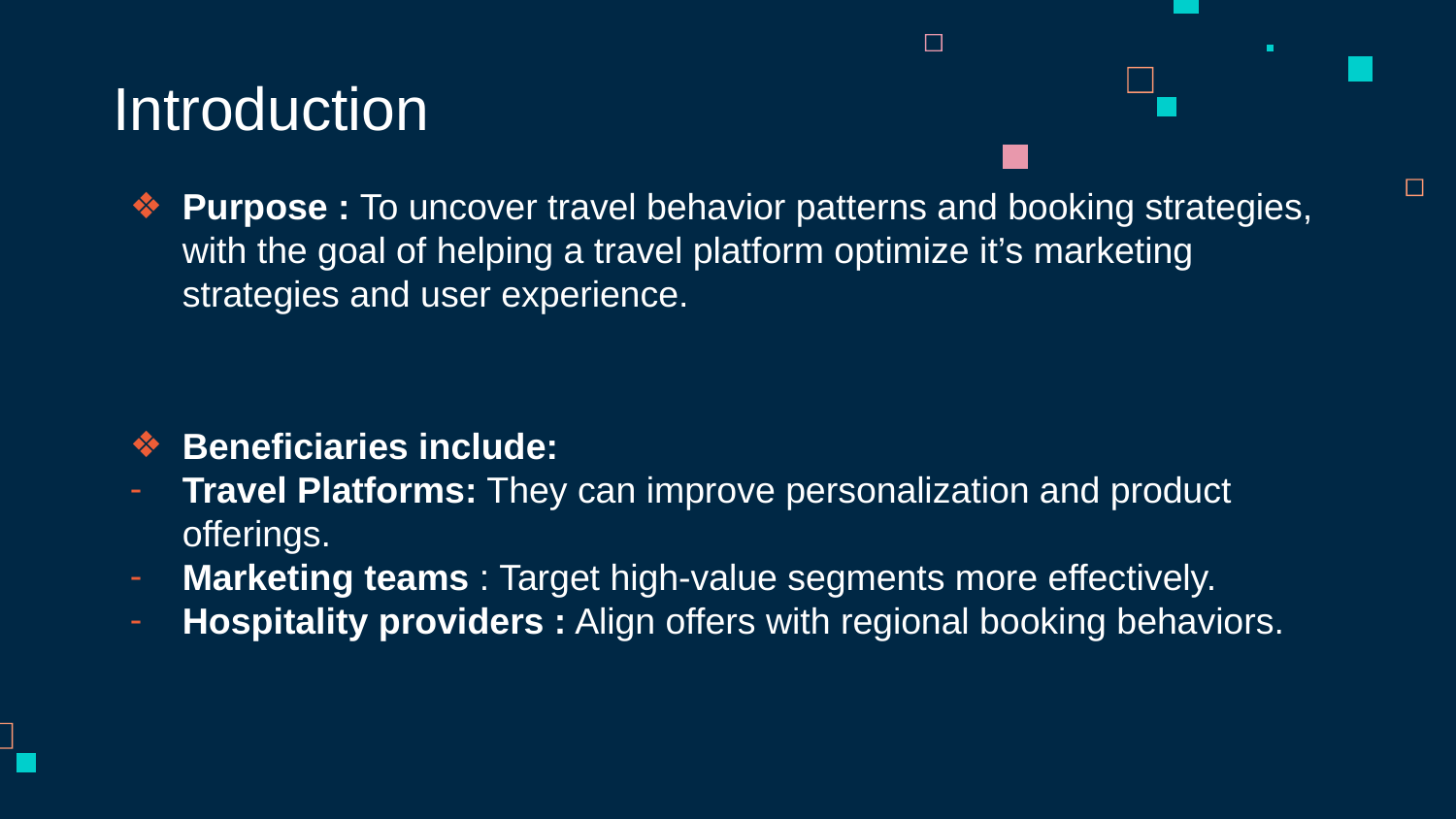

# Introduction
Purpose : To uncover travel behavior patterns and booking strategies, with the goal of helping a travel platform optimize it’s marketing strategies and user experience.

Beneficiaries include:
Travel Platforms: They can improve personalization and product offerings.
Marketing teams : Target high-value segments more effectively.
Hospitality providers : Align offers with regional booking behaviors.